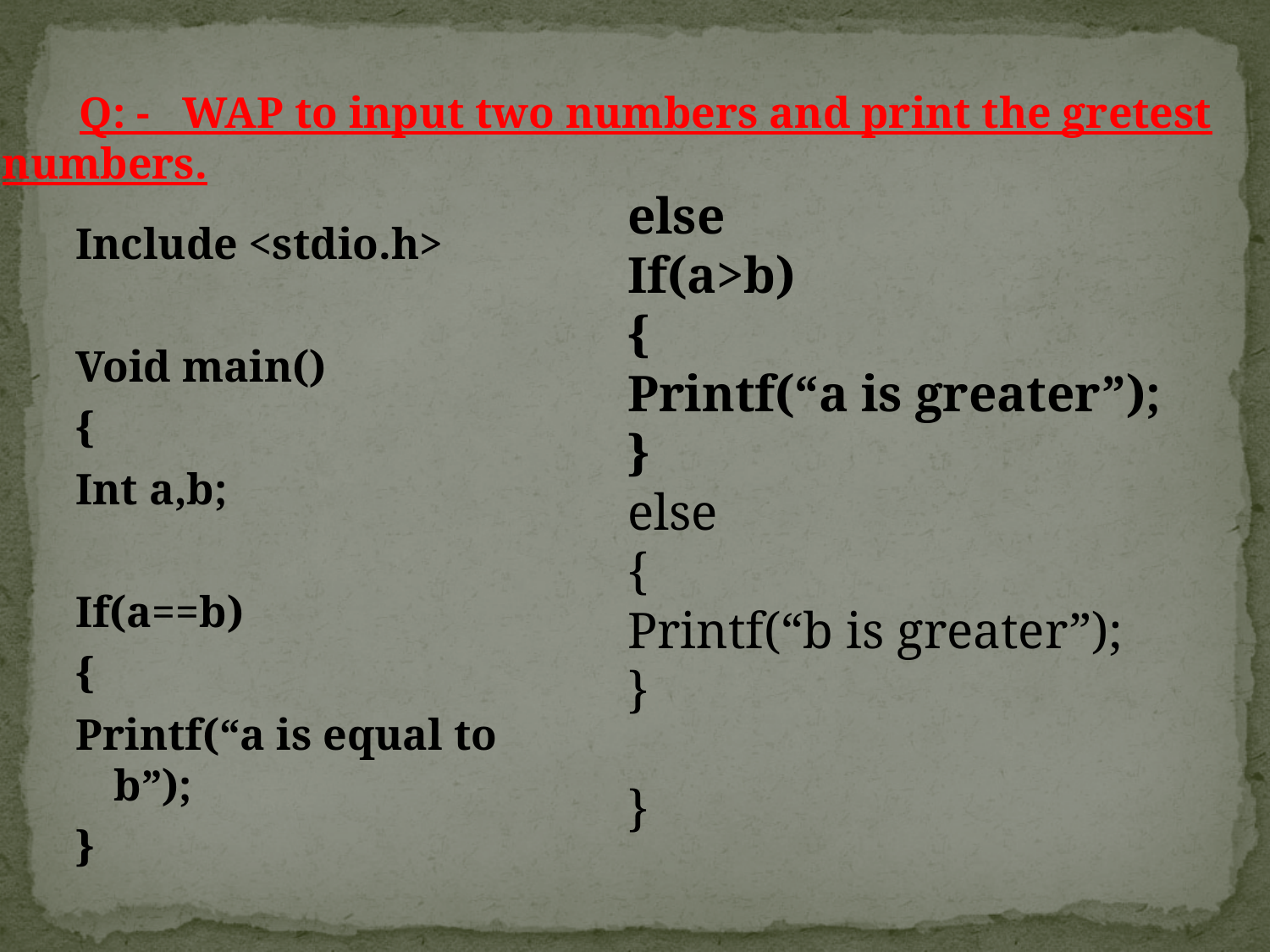

Q: -   WAP to input two numbers and print the gretest numbers.
else
If(a>b)
{
Printf(“a is greater”);
}
else
{
Printf(“b is greater”);
}

}
Include <stdio.h>

Void main()
{
Int a,b;

If(a==b)
{
Printf(“a is equal to b”);
}